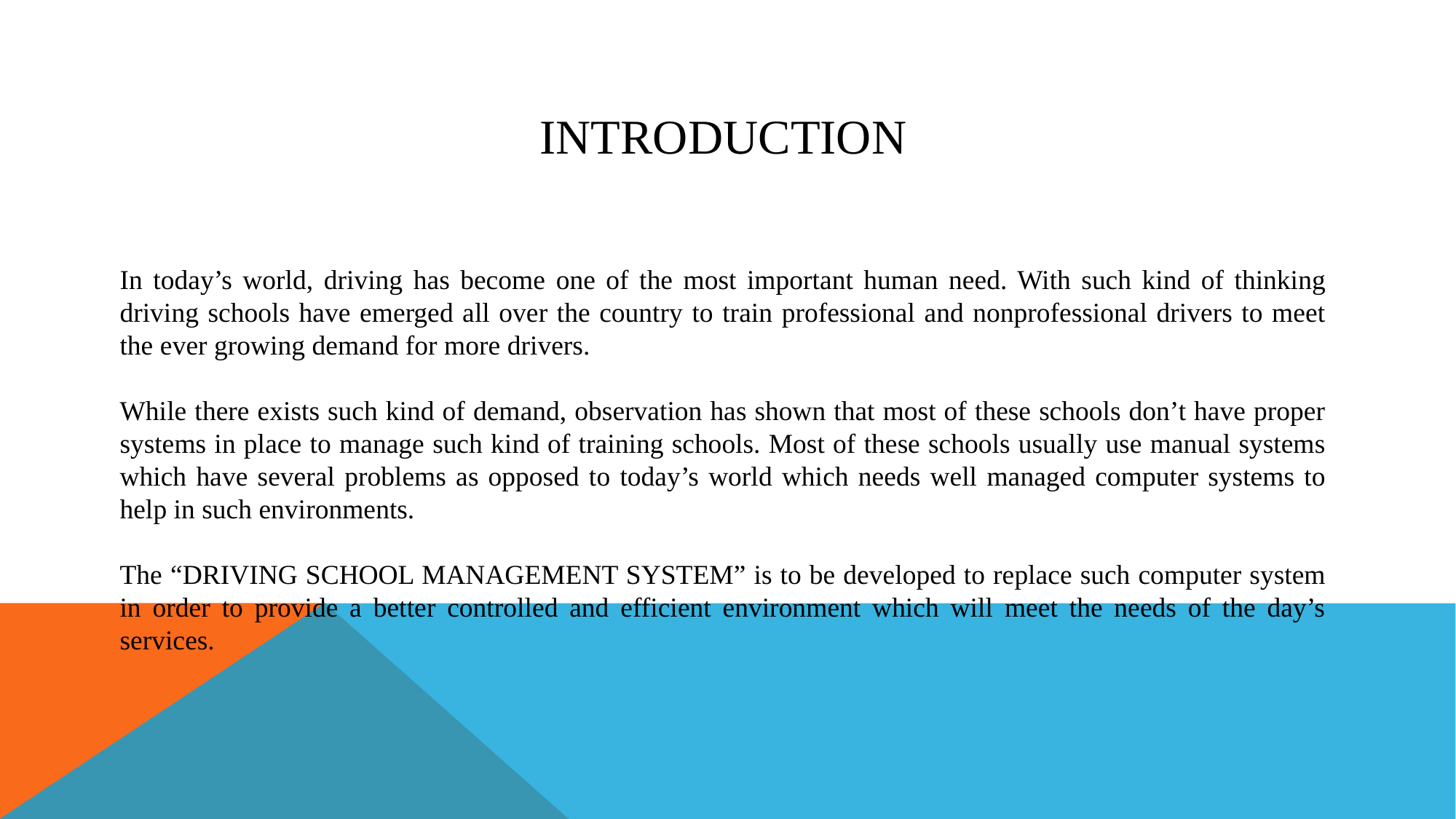

INTRODUCTION

In today’s world, driving has become one of the most important human need. With such kind of thinking driving schools have emerged all over the country to train professional and nonprofessional drivers to meet the ever growing demand for more drivers.

While there exists such kind of demand, observation has shown that most of these schools don’t have proper systems in place to manage such kind of training schools. Most of these schools usually use manual systems which have several problems as opposed to today’s world which needs well managed computer systems to help in such environments.

The “DRIVING SCHOOL MANAGEMENT SYSTEM” is to be developed to replace such computer system in order to provide a better controlled and efficient environment which will meet the needs of the day’s services.